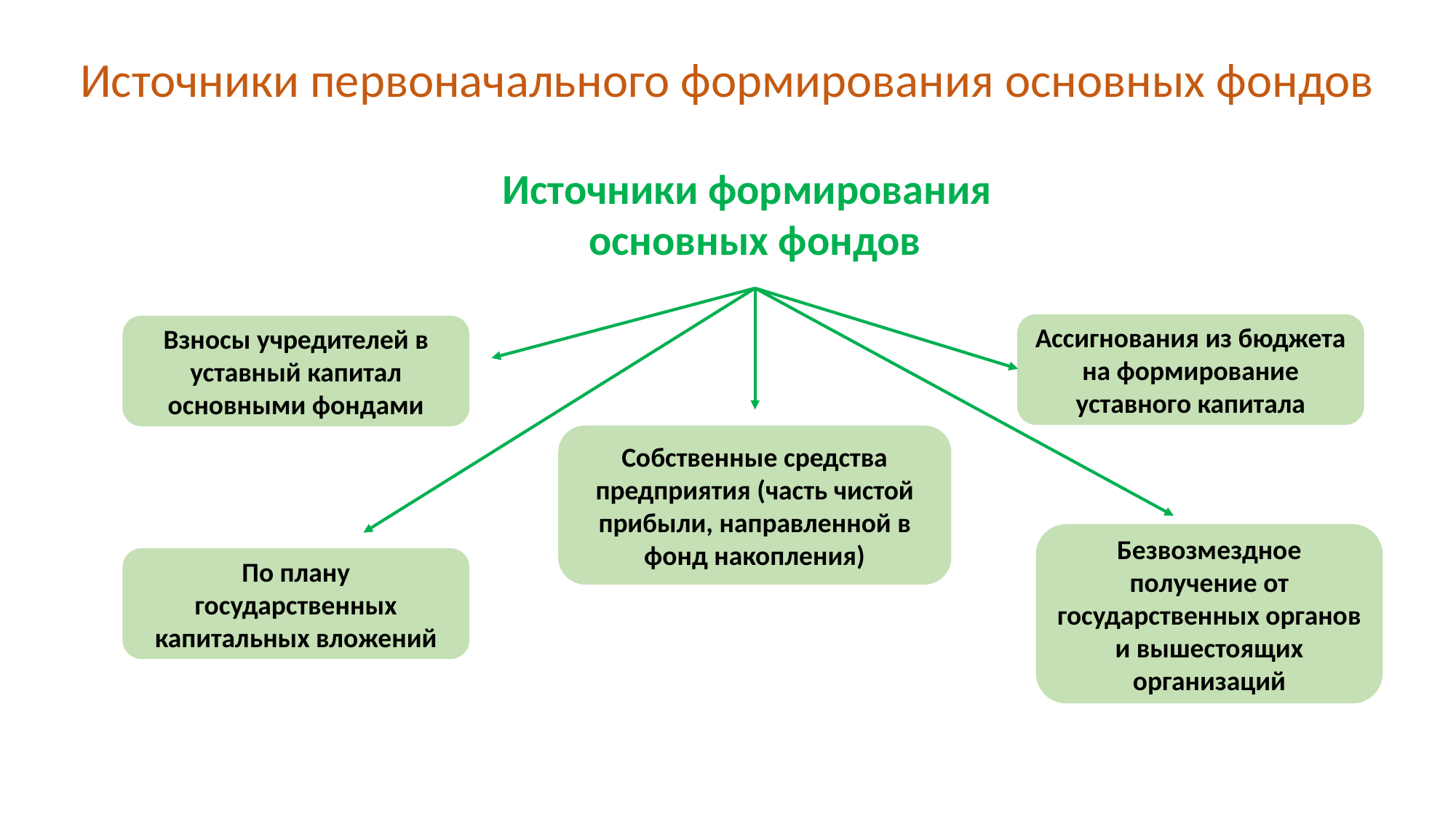

# Источники первоначального формирования основных фондов
Источники формирования
основных фондов

Ассигнования из бюджета на формирование уставного капитала
Взносы учредителей в уставный капитал основными фондами
Собственные средства предприятия (часть чистой прибыли, направленной в фонд накопления)
Безвозмездное получение от государственных органов и вышестоящих организаций
По плану государственных капитальных вложений